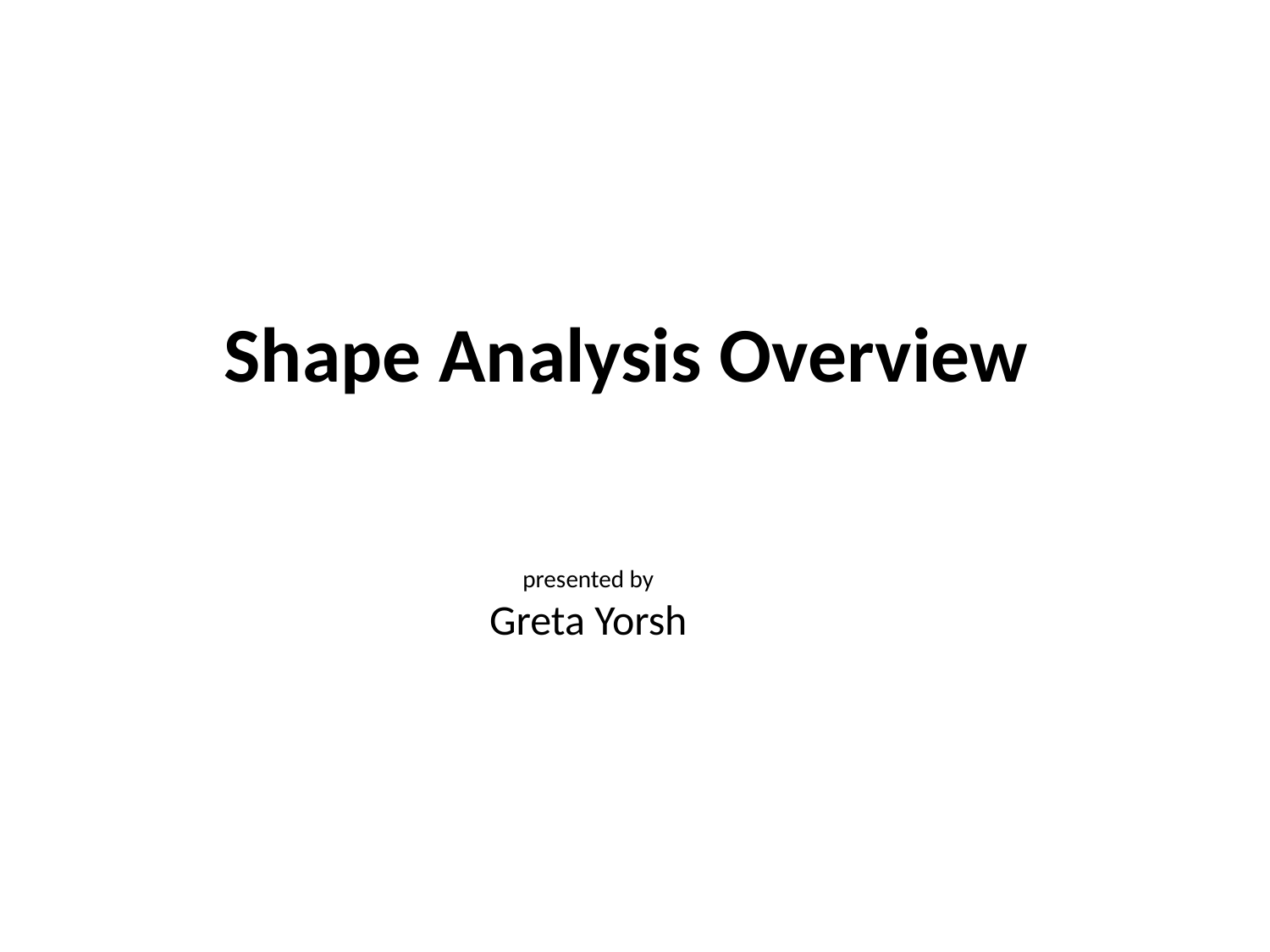

# Shape Analysis Overview
presented by
Greta Yorsh